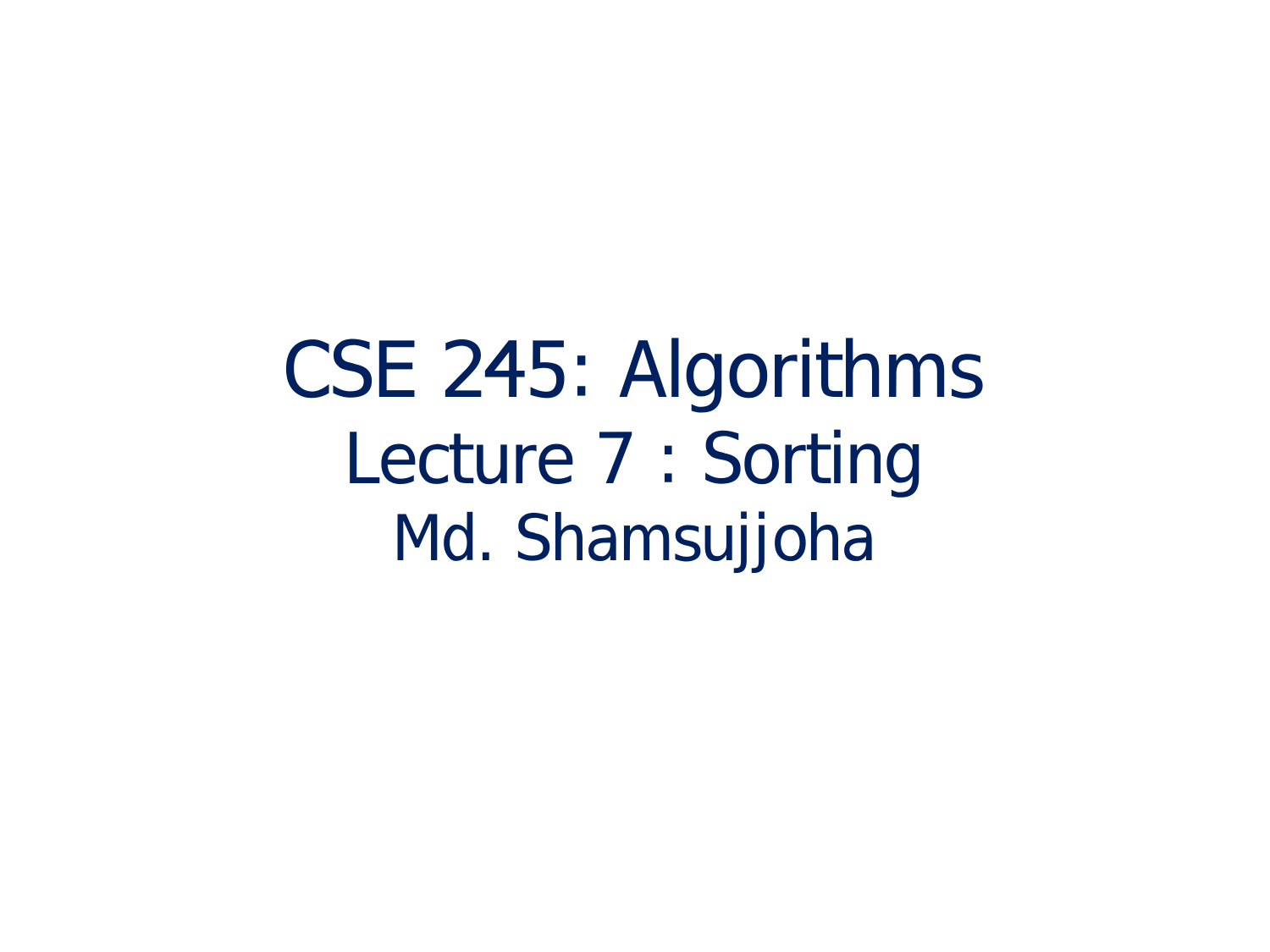

# CSE 245: Algorithms Lecture 7 : Sorting Md. Shamsujjoha